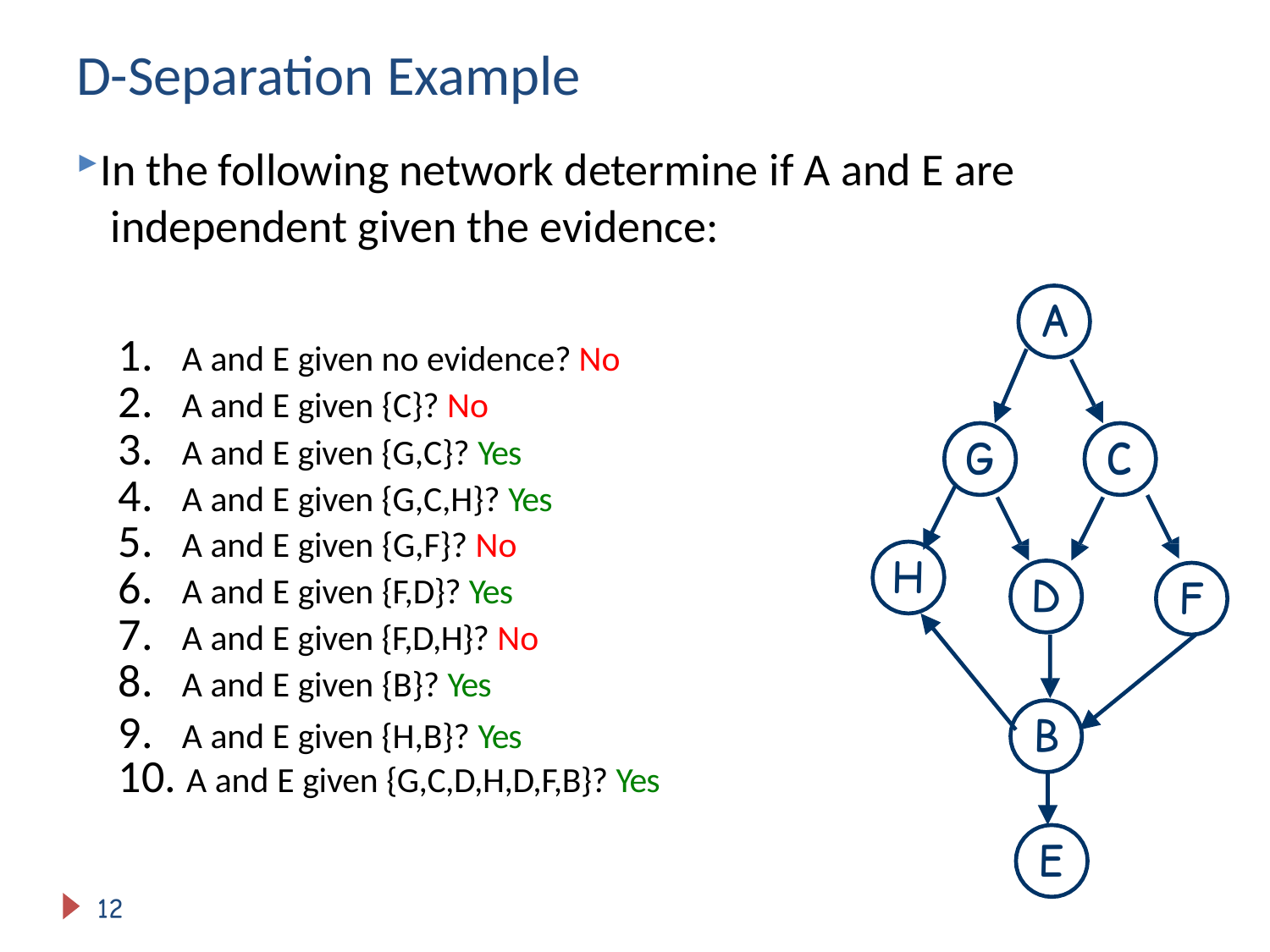

# D-Separation Example
In the following network determine if A and E are  independent given the evidence:
A

A and E given no evidence? No
A and E given {C}? No
A and E given {G,C}? Yes
A and E given {G,C,H}? Yes
A and E given {G,F}? No
A and E given {F,D}? Yes
A and E given {F,D,H}? No
A and E given {B}? Yes
A and E given {H,B}? Yes

G
C

H

D
F
B
10. A and E given {G,C,D,H,D,F,B}? Yes
E
12